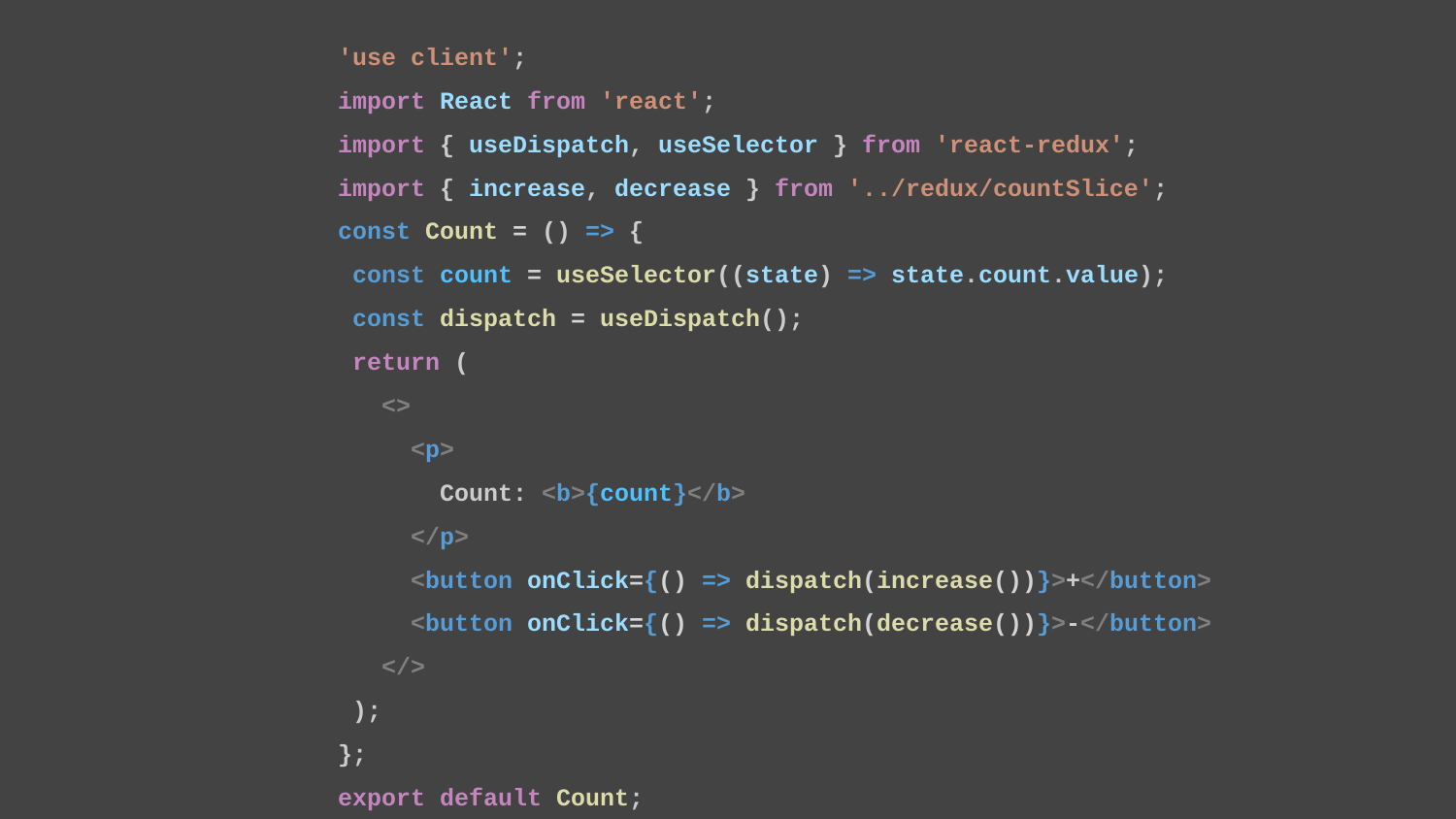

'use client';
import React from 'react';
import { useDispatch, useSelector } from 'react-redux';
import { increase, decrease } from '../redux/countSlice';
const Count = () => {
 const count = useSelector((state) => state.count.value);
 const dispatch = useDispatch();
 return (
   <>
     <p>
       Count: <b>{count}</b>
     </p>
     <button onClick={() => dispatch(increase())}>+</button>
     <button onClick={() => dispatch(decrease())}>-</button>
   </>
 );
};
export default Count;